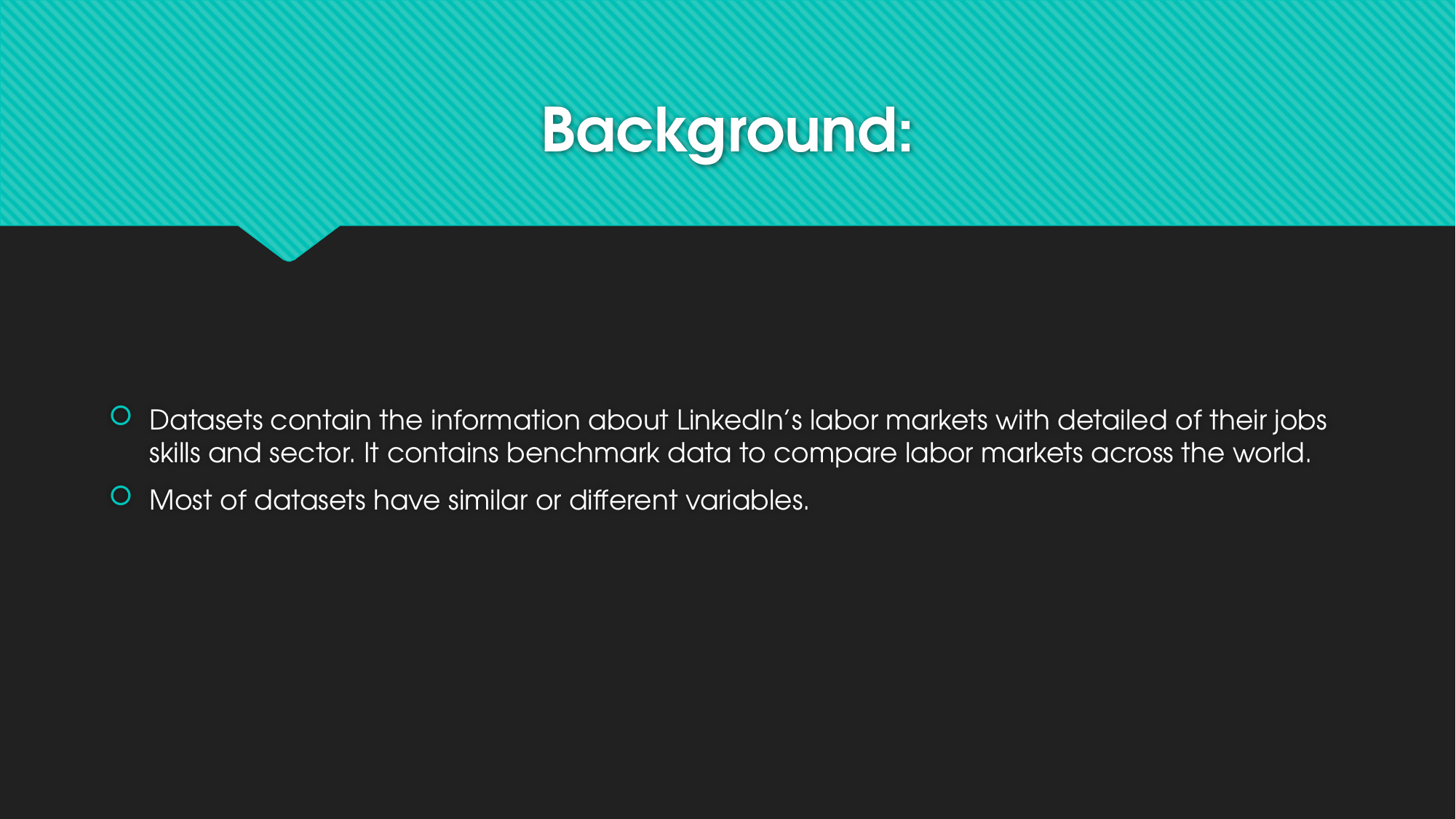

# Background:
Datasets contain the information about LinkedIn’s labor markets with detailed of their jobs skills and sector. It contains benchmark data to compare labor markets across the world.
Most of datasets have similar or different variables.